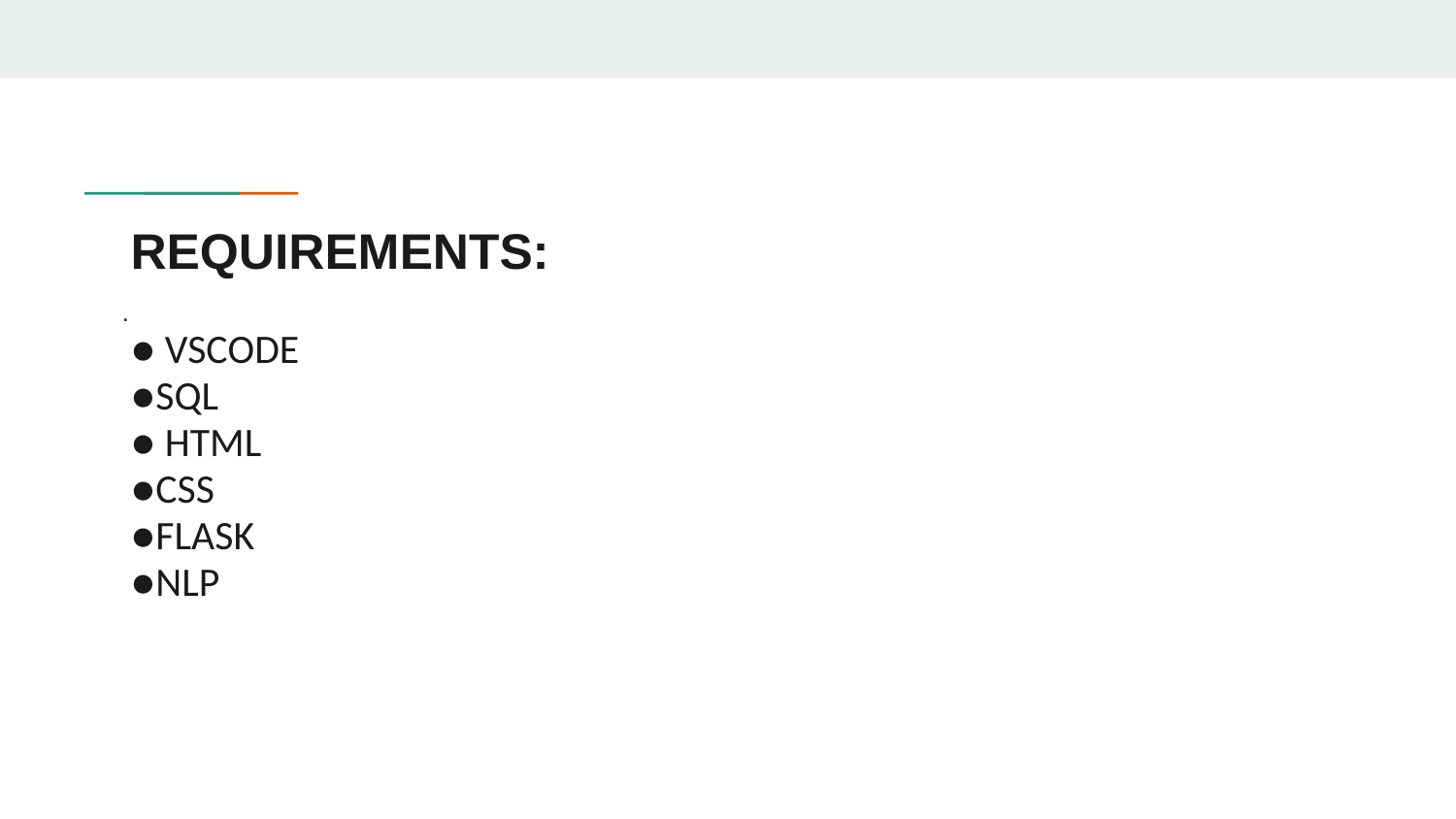

# REQUIREMENTS:
.
 ● VSCODE
 ●SQL
 ● HTML
 ●CSS
 ●FLASK
 ●NLP